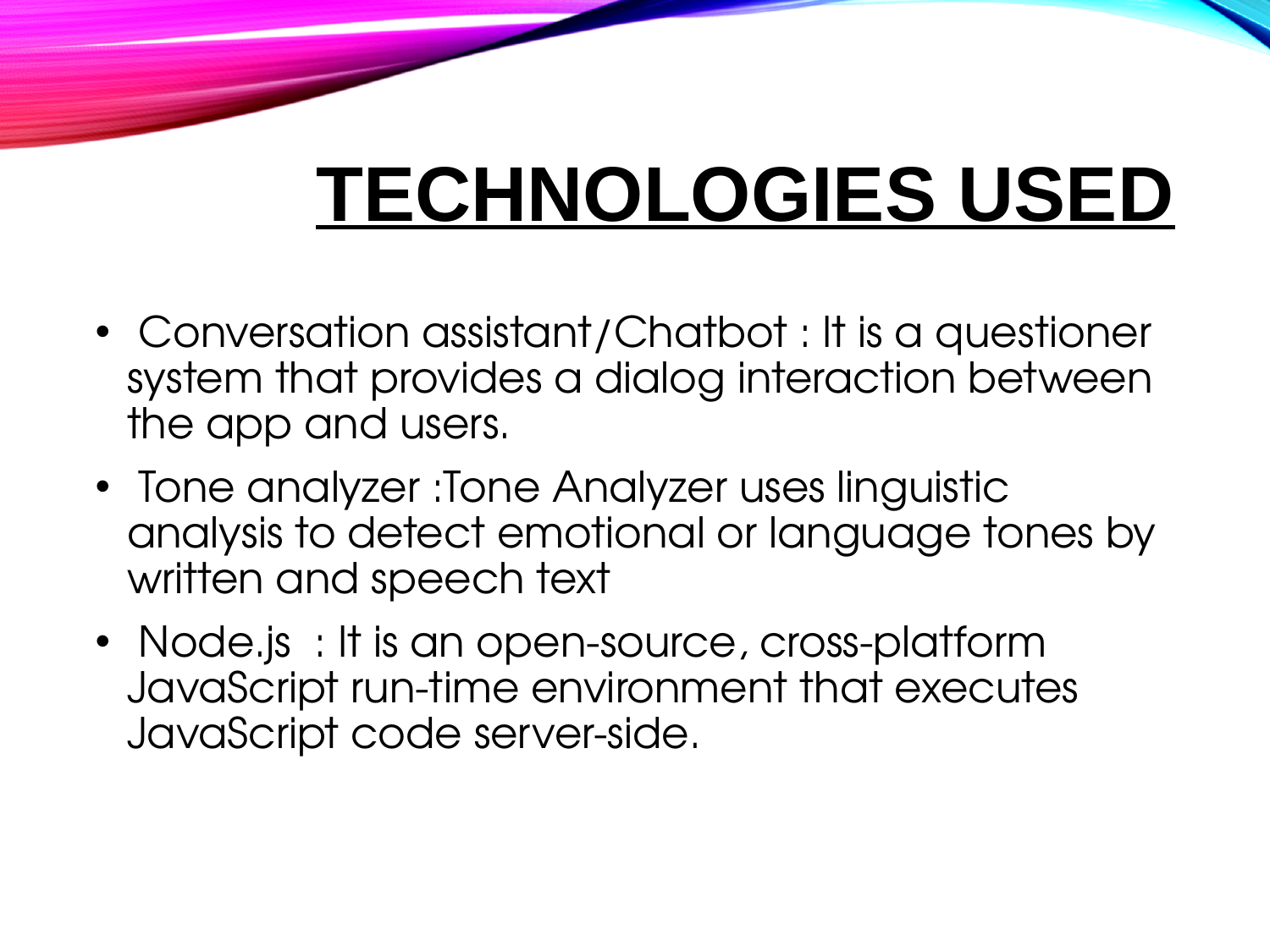

# Technologies used
 Conversation assistant/Chatbot : It is a questioner  system that provides a dialog interaction between the app and users.
 Tone analyzer :Tone Analyzer uses linguistic analysis to detect emotional or language tones by written and speech text
 Node.js  : It is an open-source, cross-platform JavaScript run-time environment that executes JavaScript code server-side.